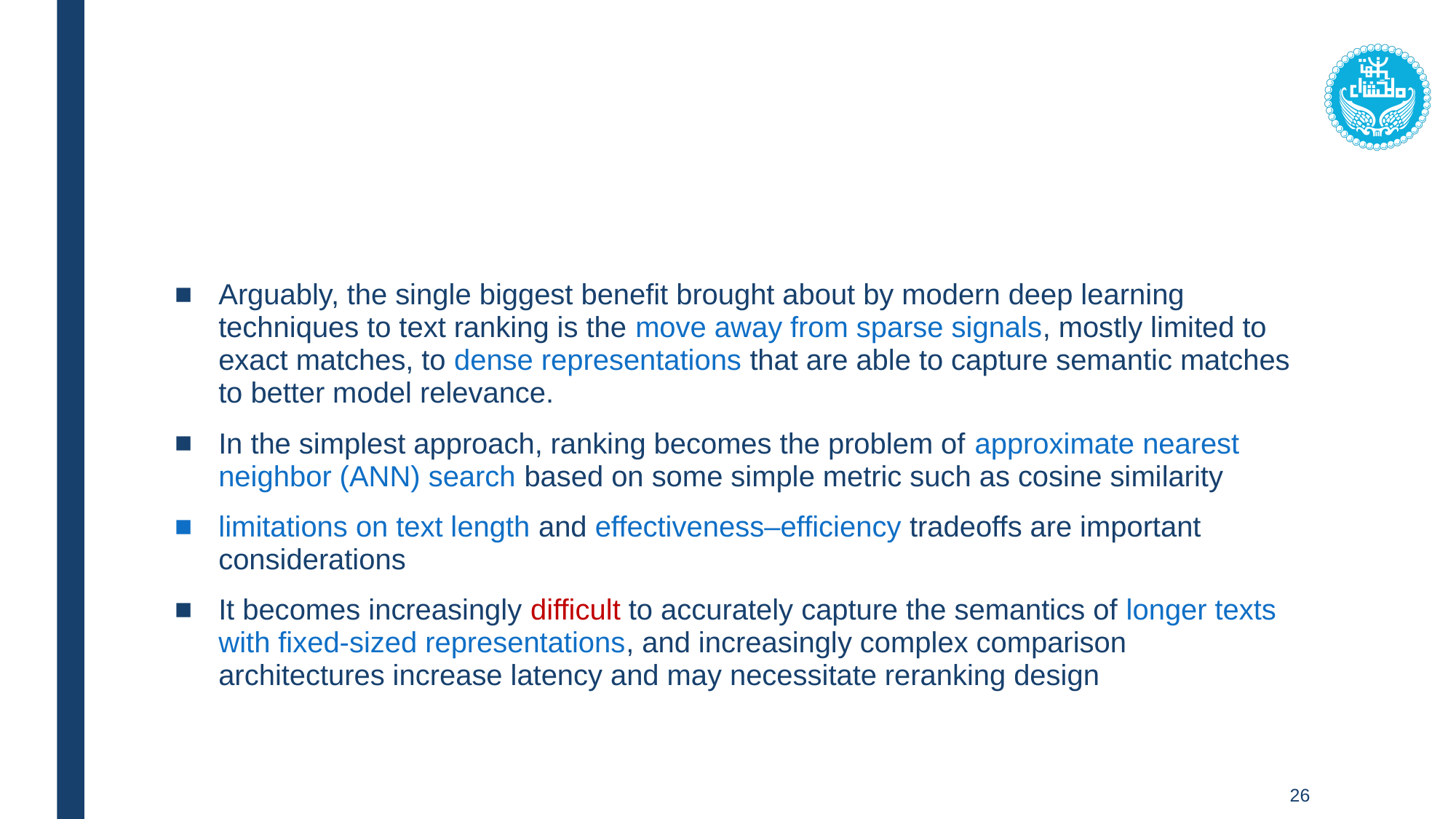

#
Arguably, the single biggest benefit brought about by modern deep learning techniques to text ranking is the move away from sparse signals, mostly limited to exact matches, to dense representations that are able to capture semantic matches to better model relevance.
In the simplest approach, ranking becomes the problem of approximate nearest neighbor (ANN) search based on some simple metric such as cosine similarity
limitations on text length and effectiveness–efficiency tradeoffs are important considerations
It becomes increasingly difficult to accurately capture the semantics of longer texts with fixed-sized representations, and increasingly complex comparison architectures increase latency and may necessitate reranking design
26